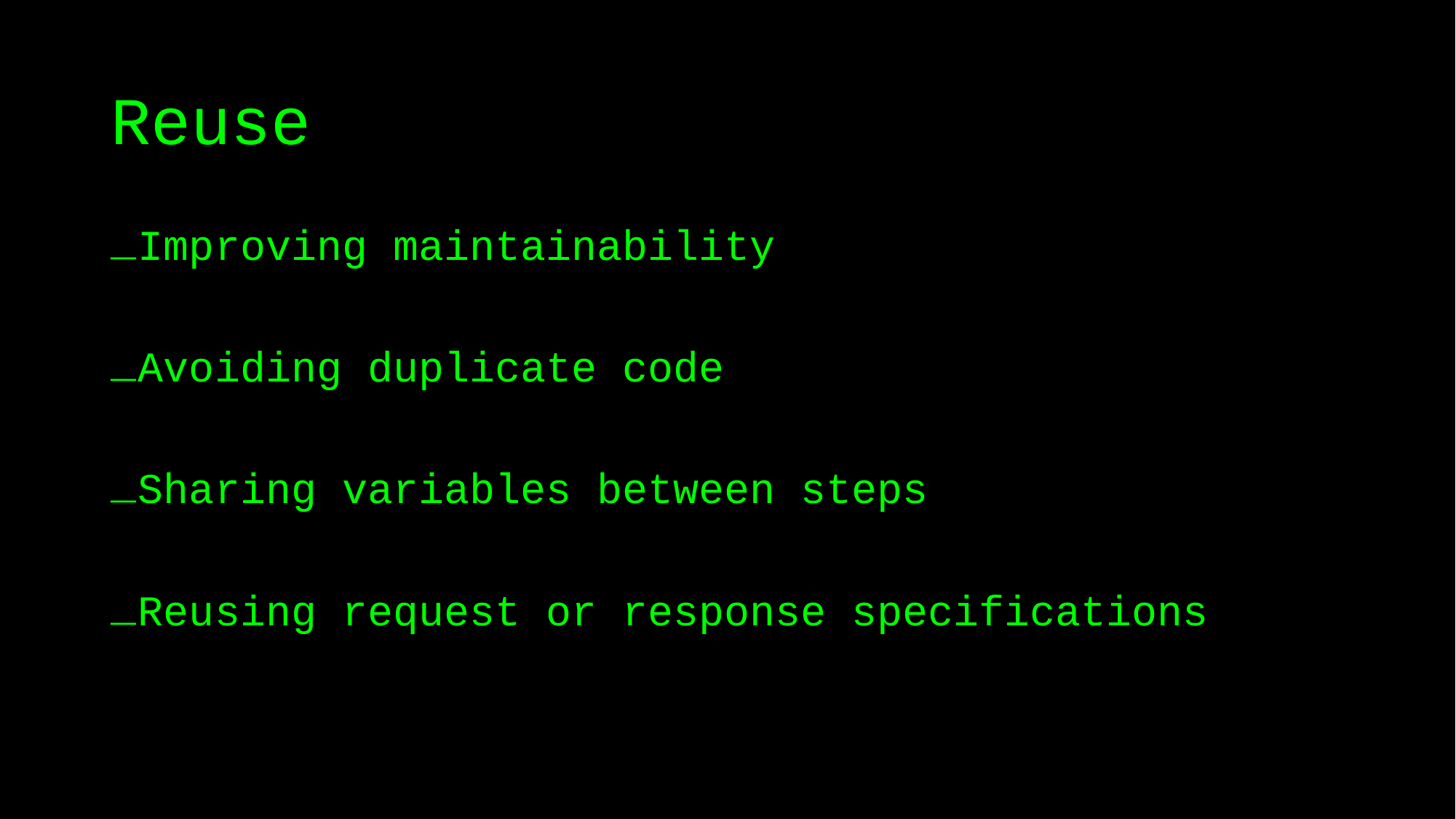

# Reuse
Improving maintainability

Avoiding duplicate code

Sharing variables between steps

Reusing request or response specifications